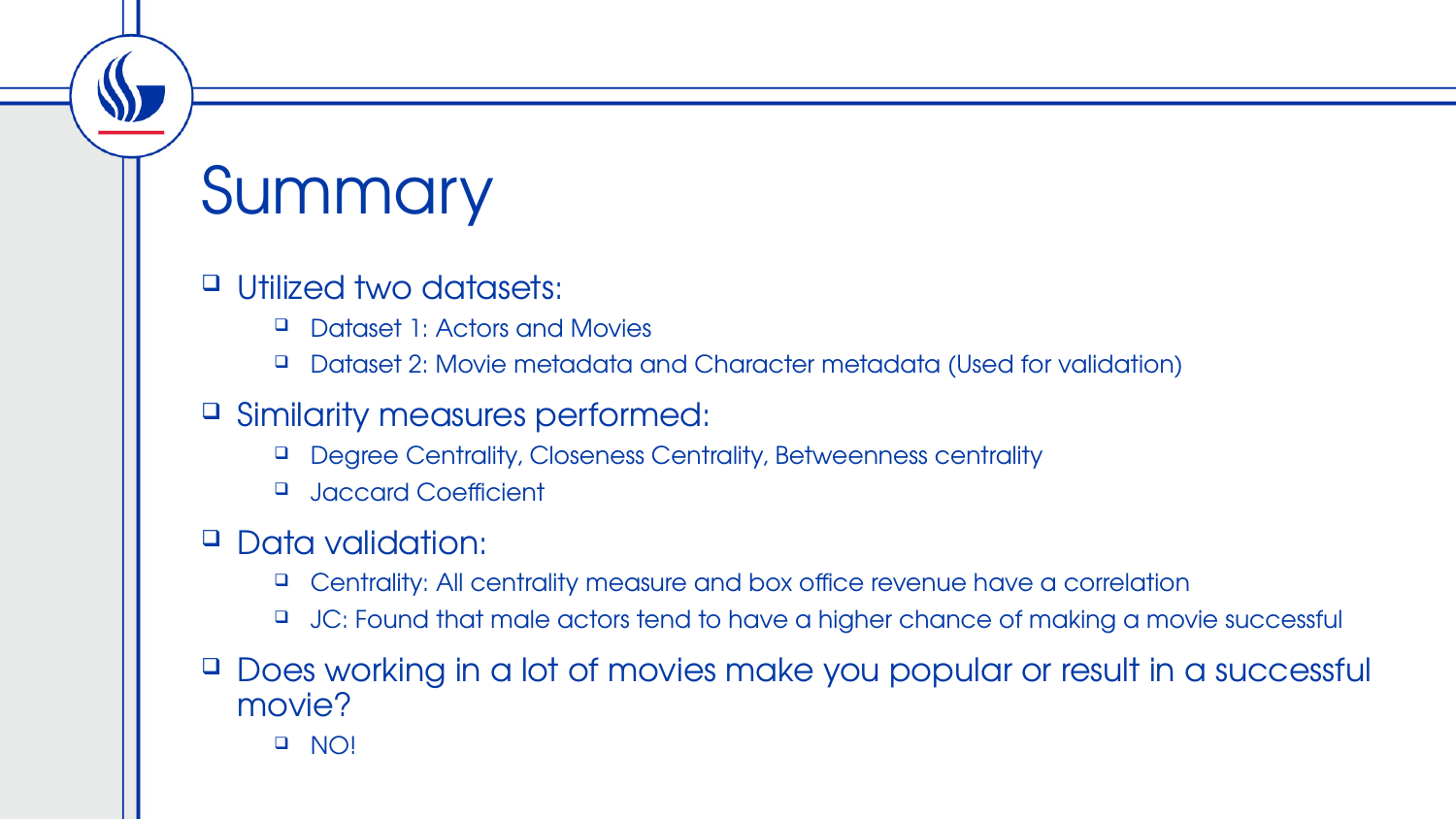

# Summary
Utilized two datasets:
Dataset 1: Actors and Movies
Dataset 2: Movie metadata and Character metadata (Used for validation)
Similarity measures performed:
Degree Centrality, Closeness Centrality, Betweenness centrality
Jaccard Coefficient
Data validation:
Centrality: All centrality measure and box office revenue have a correlation
JC: Found that male actors tend to have a higher chance of making a movie successful
Does working in a lot of movies make you popular or result in a successful movie?
NO!